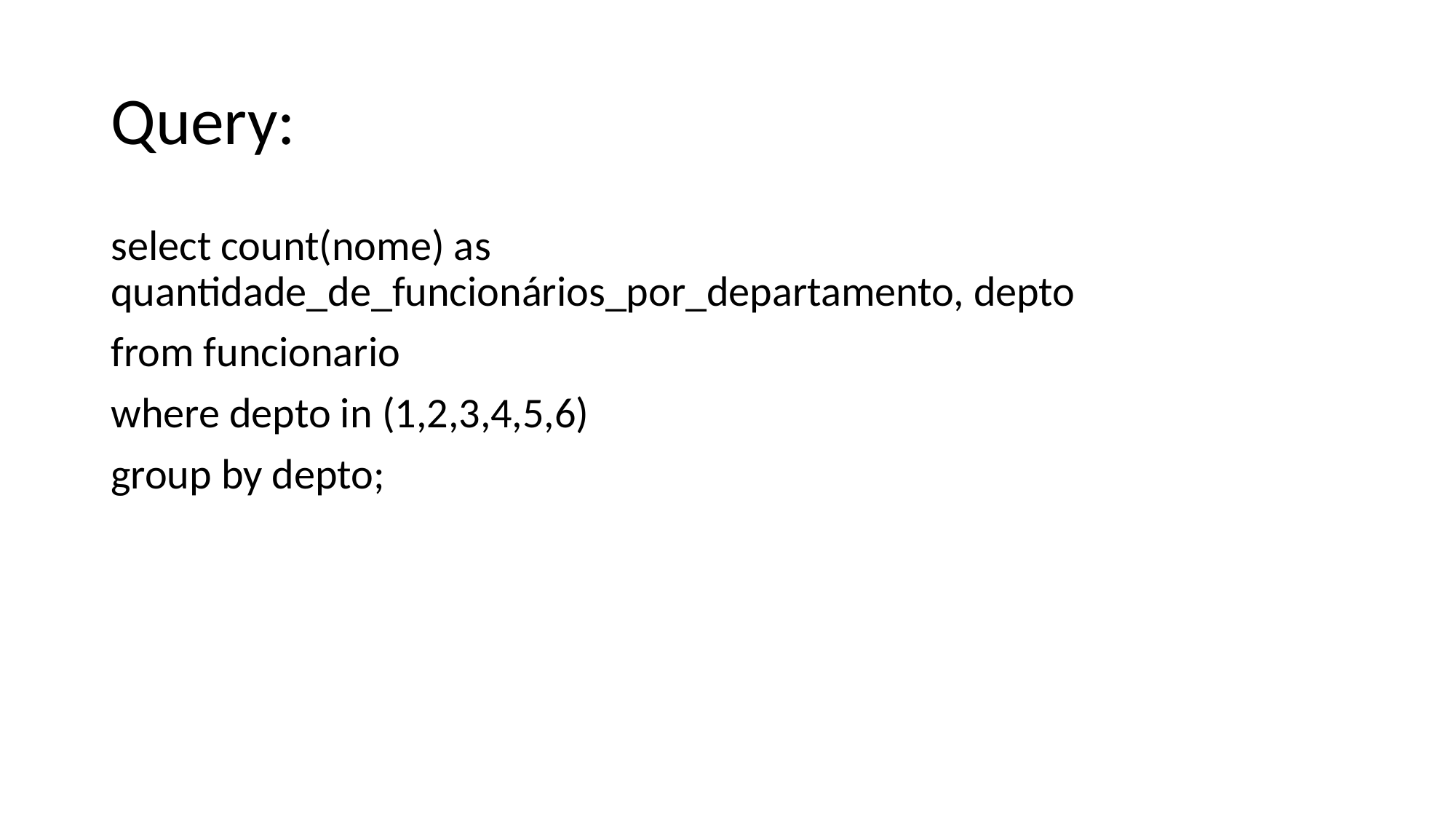

# Query:
select count(nome) as quantidade_de_funcionários_por_departamento, depto
from funcionario
where depto in (1,2,3,4,5,6)
group by depto;